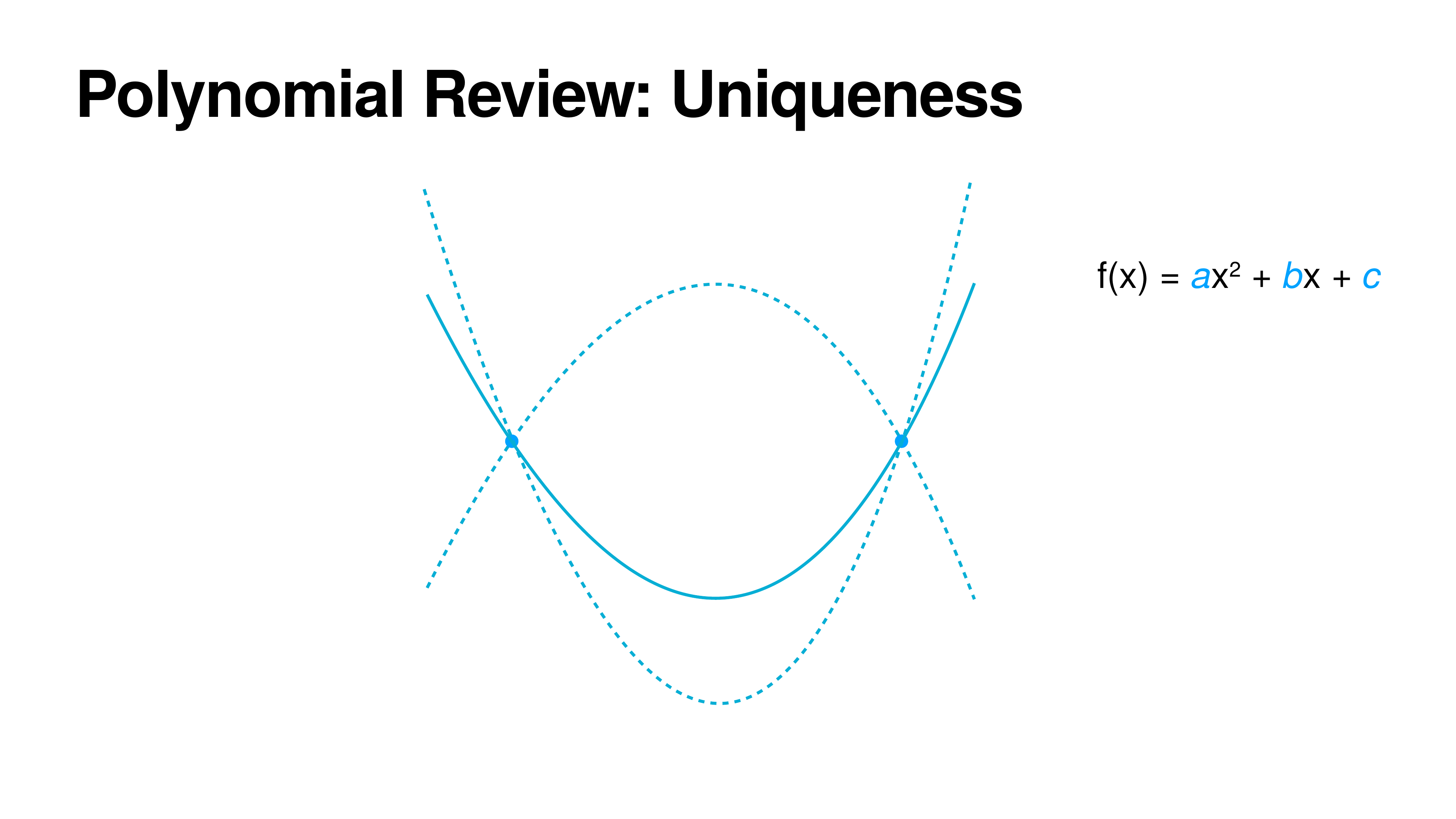

# Polynomial Review: Uniqueness

f(x) = ax2 + bx + c